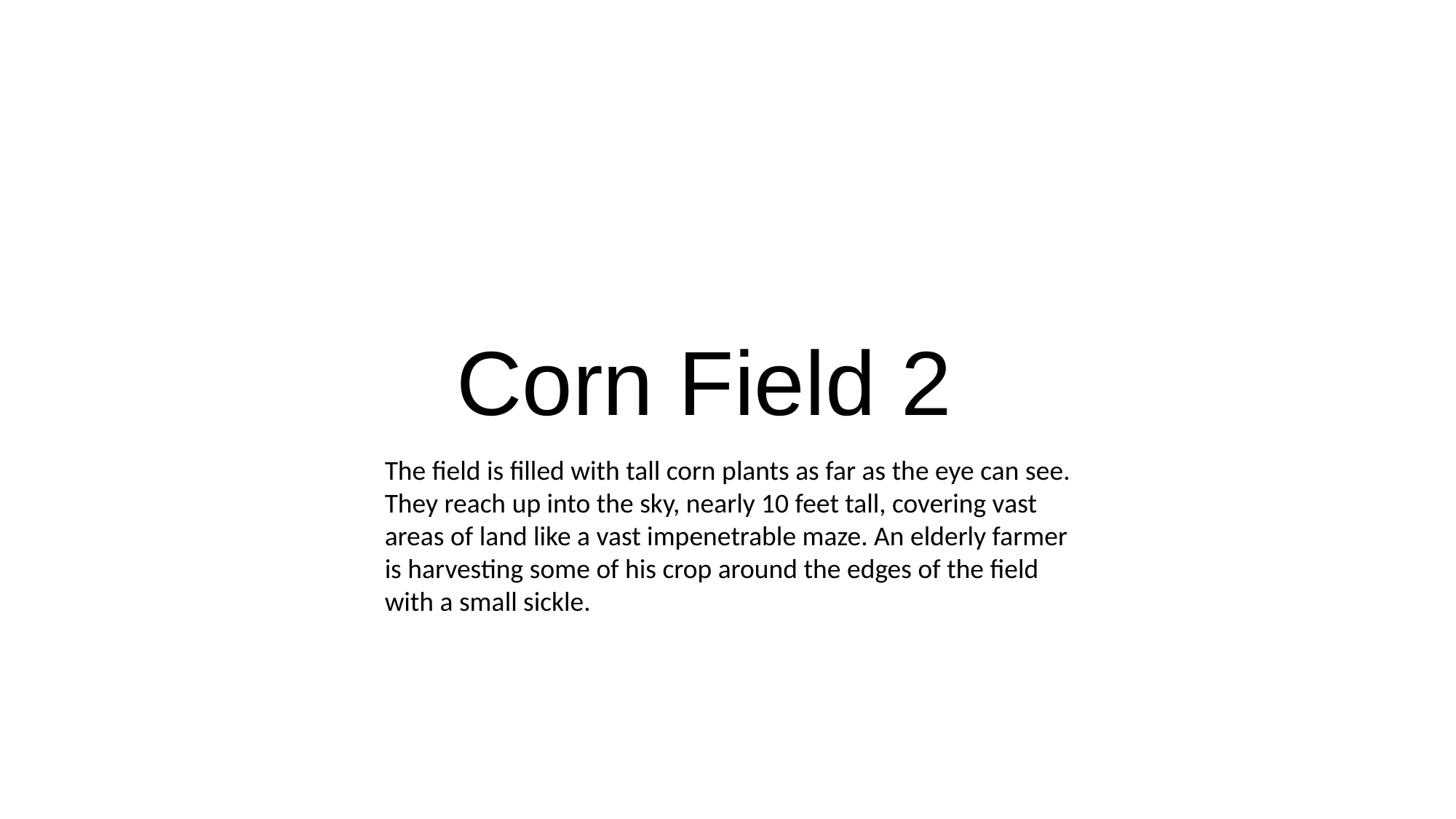

Corn Field 2
The field is filled with tall corn plants as far as the eye can see. They reach up into the sky, nearly 10 feet tall, covering vast areas of land like a vast impenetrable maze. An elderly farmer is harvesting some of his crop around the edges of the field with a small sickle.